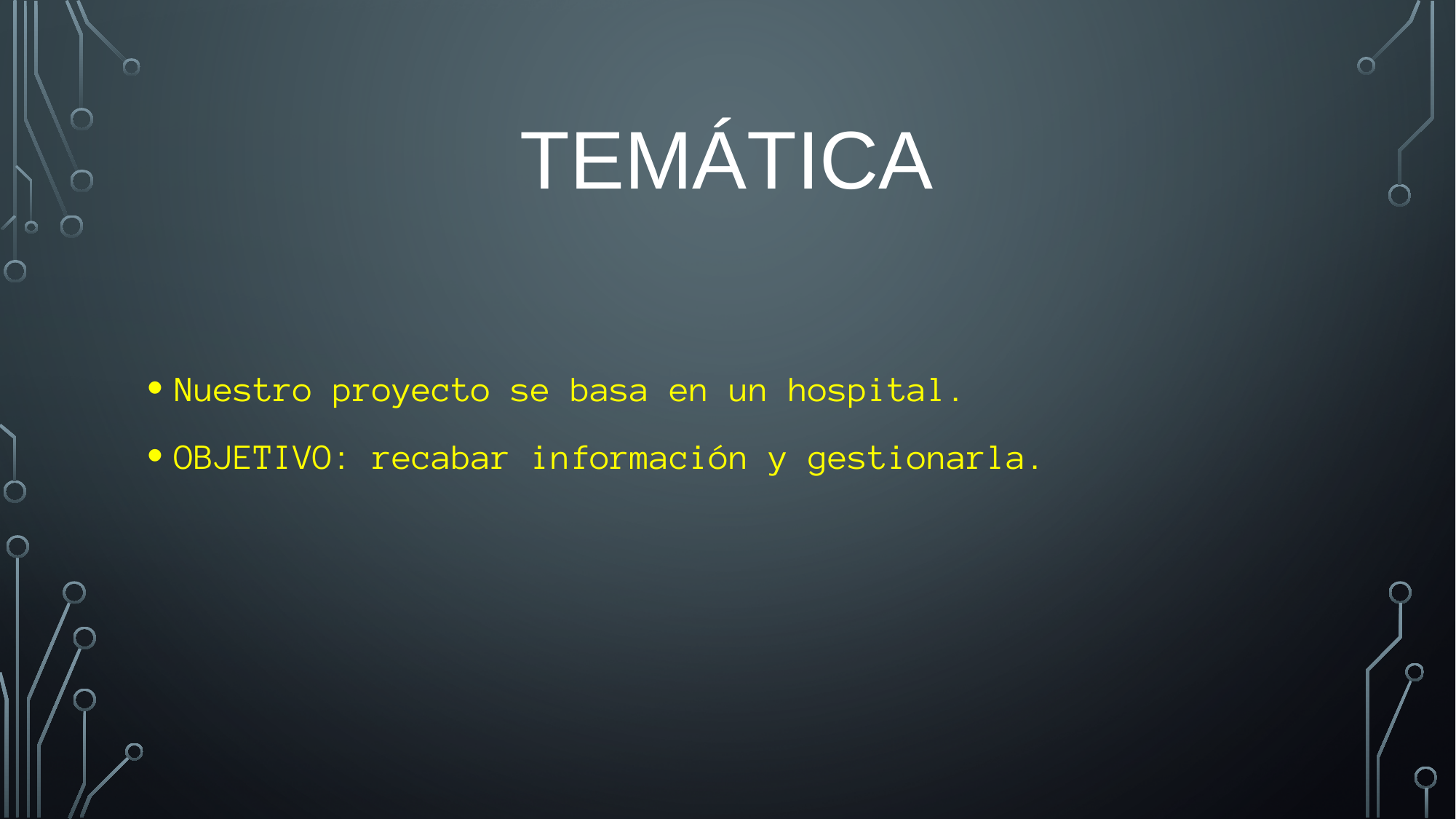

# TEMÁTICA
Nuestro proyecto se basa en un hospital.
OBJETIVO: recabar información y gestionarla.